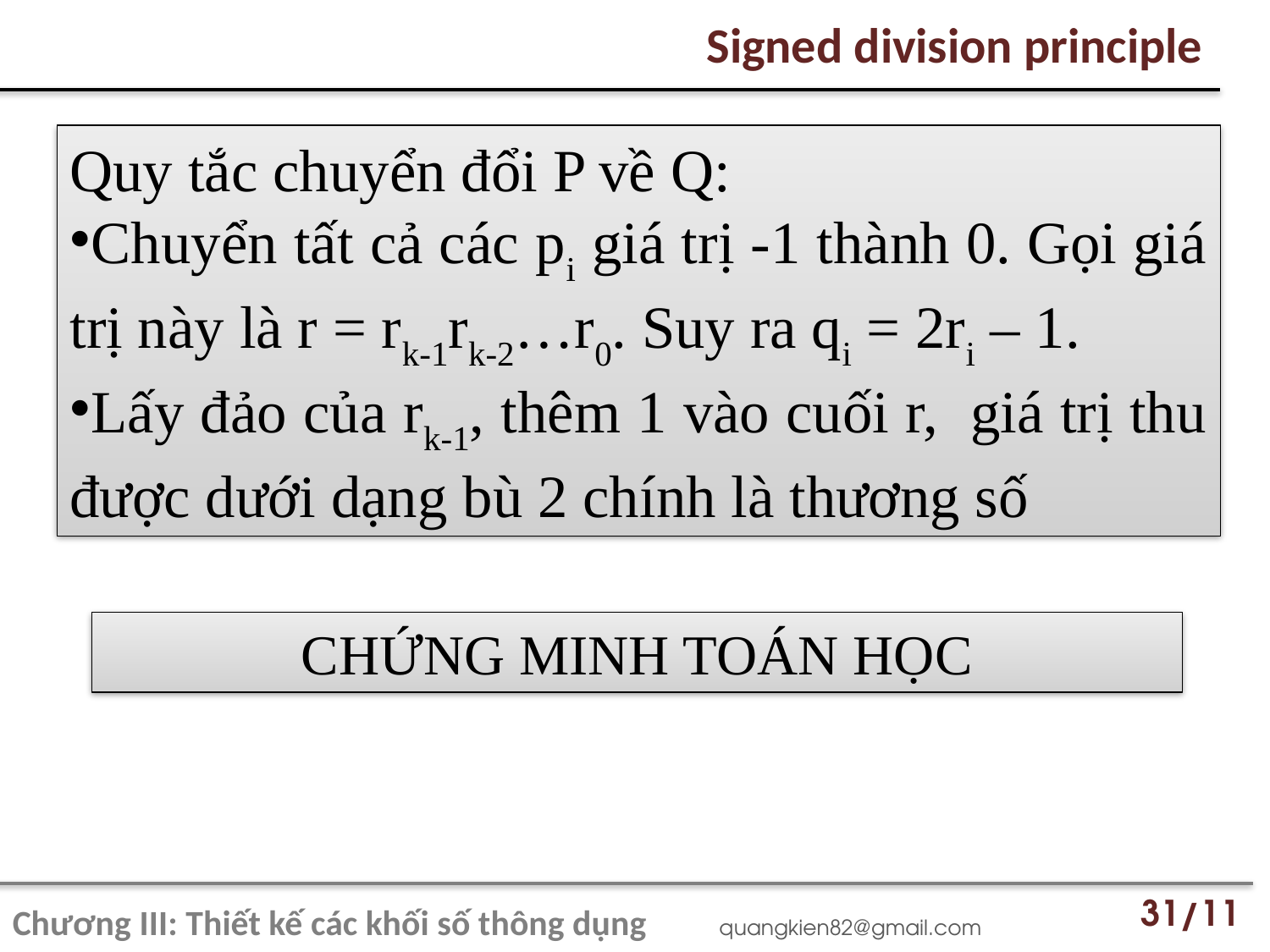

Signed division principle
Quy tắc chuyển đổi P về Q:
Chuyển tất cả các pi giá trị -1 thành 0. Gọi giá trị này là r = rk-1rk-2…r0. Suy ra qi = 2ri – 1.
Lấy đảo của rk-1, thêm 1 vào cuối r,  giá trị thu được dưới dạng bù 2 chính là thương số
CHỨNG MINH TOÁN HỌC
31/11
Chương III: Thiết kế các khối số thông dụng         quangkien82@gmail.com